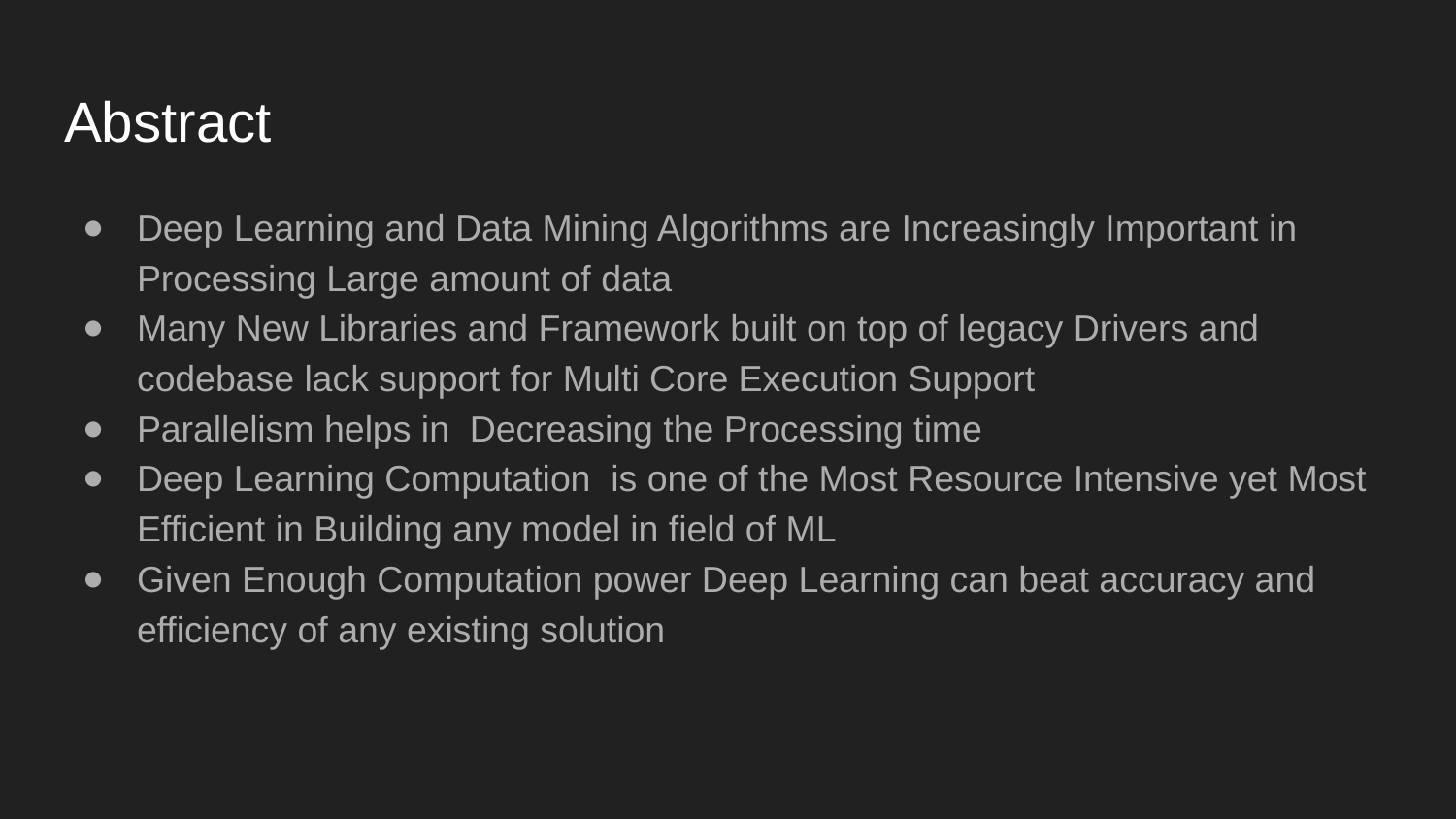

# Abstract
Deep Learning and Data Mining Algorithms are Increasingly Important in  Processing Large amount of data
Many New Libraries and Framework built on top of legacy Drivers and codebase lack support for Multi Core Execution Support
Parallelism helps in  Decreasing the Processing time
Deep Learning Computation  is one of the Most Resource Intensive yet Most Efficient in Building any model in field of ML
Given Enough Computation power Deep Learning can beat accuracy and efficiency of any existing solution